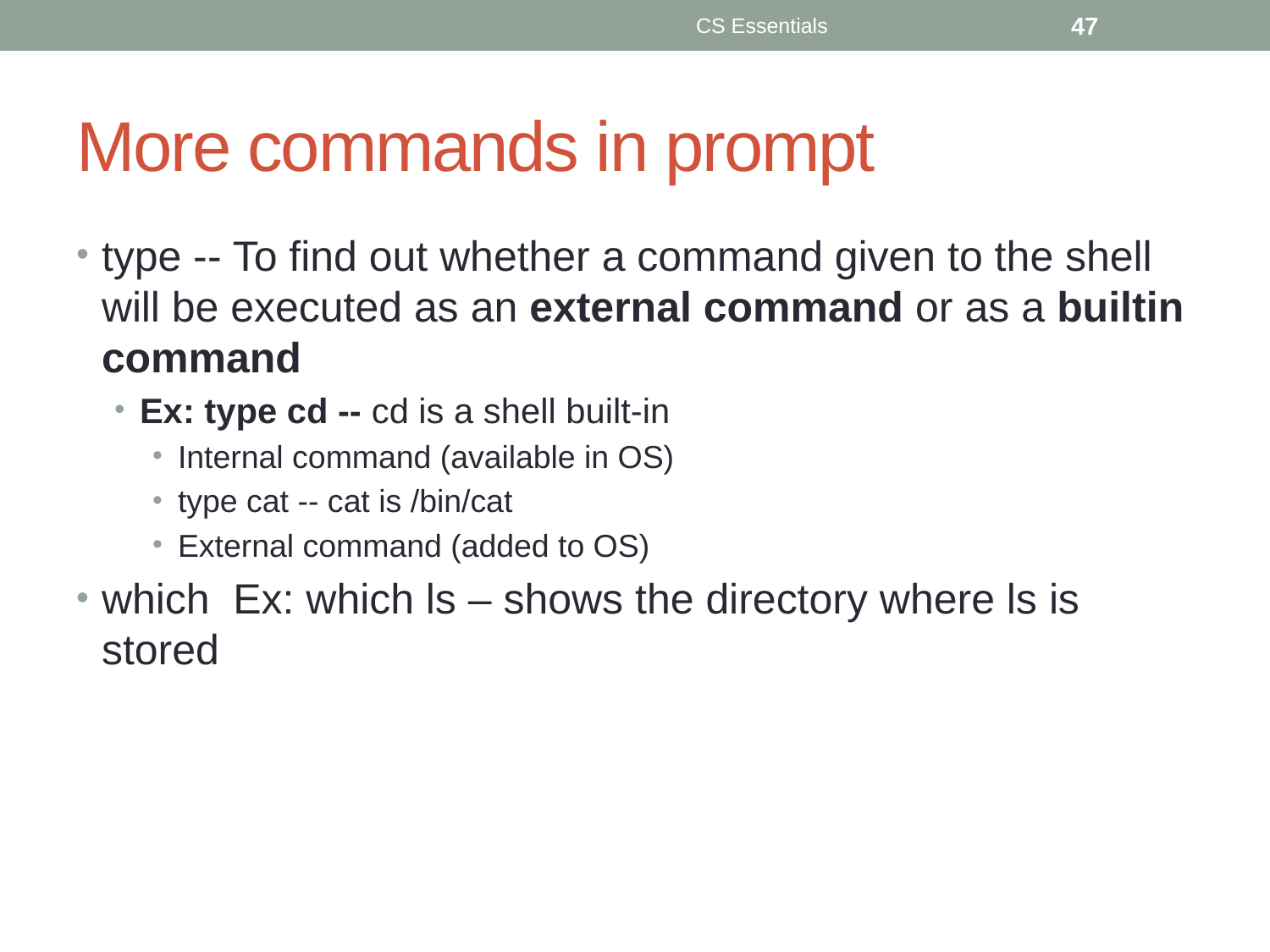

CS Essentials
47
# More commands in prompt
type -- To find out whether a command given to the shell will be executed as an external command or as a builtin command
Ex: type cd -- cd is a shell built-in
Internal command (available in OS)
type cat -- cat is /bin/cat
External command (added to OS)
which  Ex: which ls – shows the directory where ls is stored